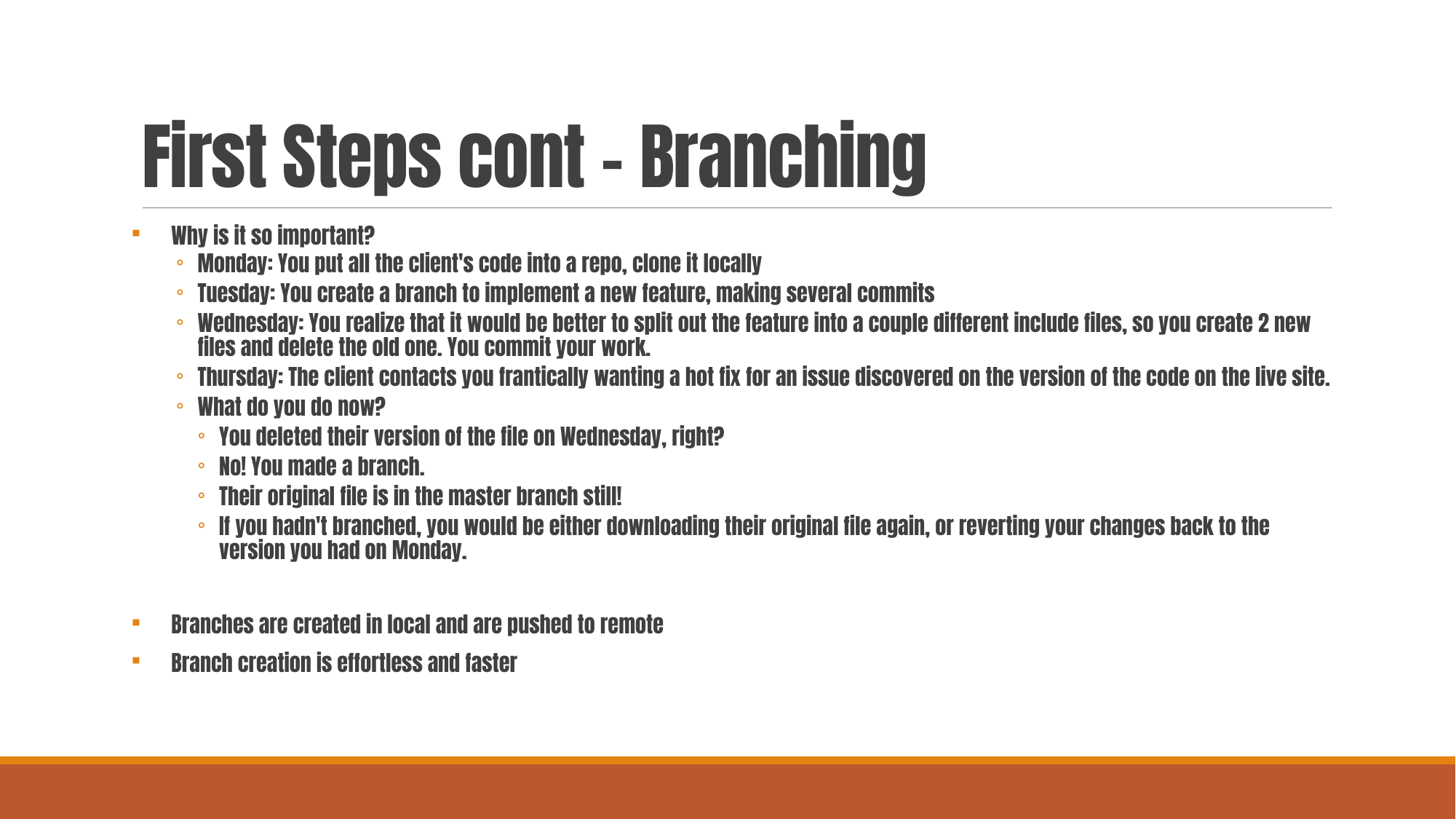

# First Steps cont - Branching
Why is it so important?
Monday: You put all the client's code into a repo, clone it locally
Tuesday: You create a branch to implement a new feature, making several commits
Wednesday: You realize that it would be better to split out the feature into a couple different include files, so you create 2 new files and delete the old one. You commit your work.
Thursday: The client contacts you frantically wanting a hot fix for an issue discovered on the version of the code on the live site.
What do you do now?
You deleted their version of the file on Wednesday, right?
No! You made a branch.
Their original file is in the master branch still!
If you hadn't branched, you would be either downloading their original file again, or reverting your changes back to the version you had on Monday.

Branches are created in local and are pushed to remote
Branch creation is effortless and faster